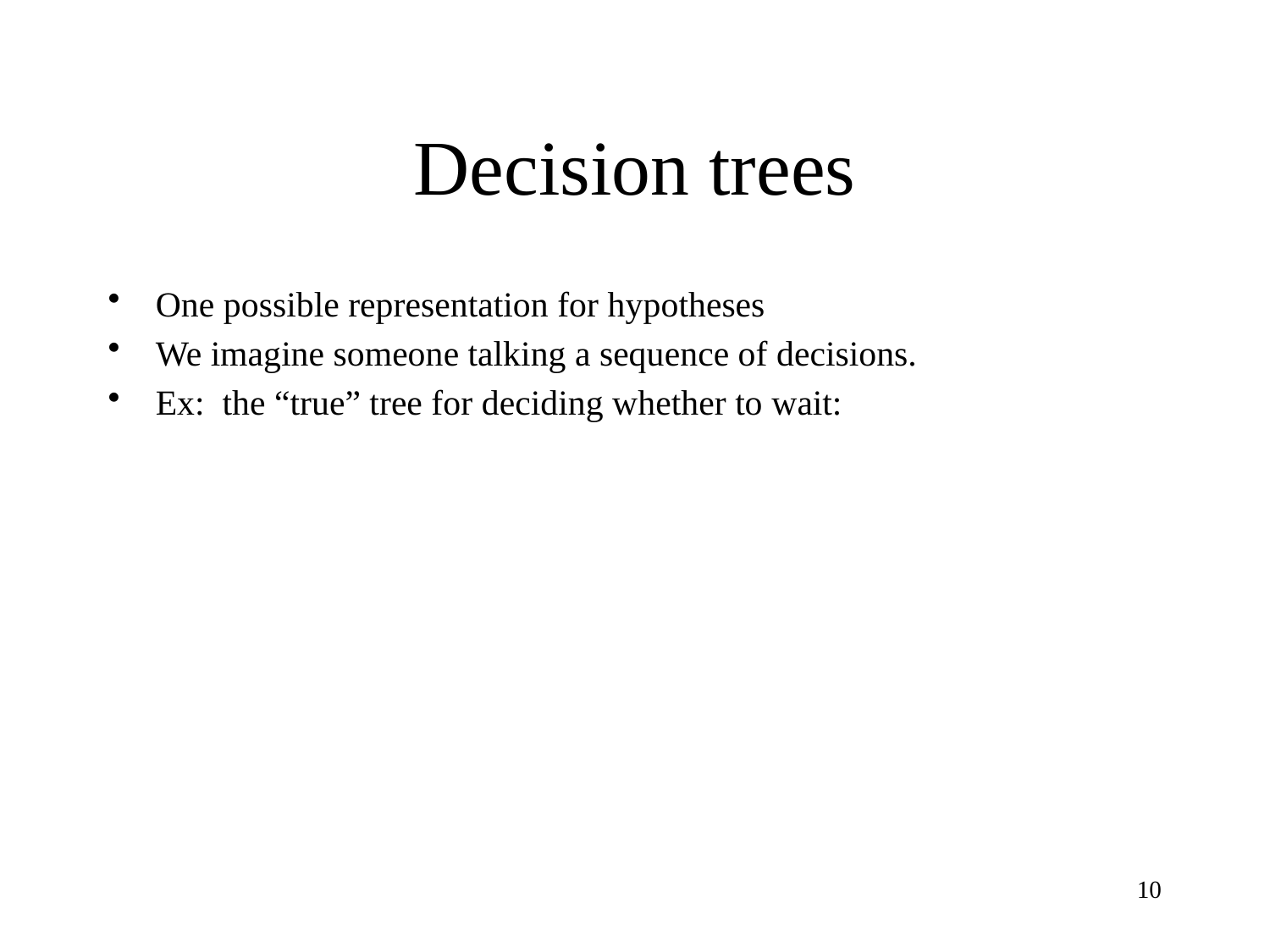

# Decision trees
One possible representation for hypotheses
We imagine someone talking a sequence of decisions.
Ex:  the “true” tree for deciding whether to wait:

10